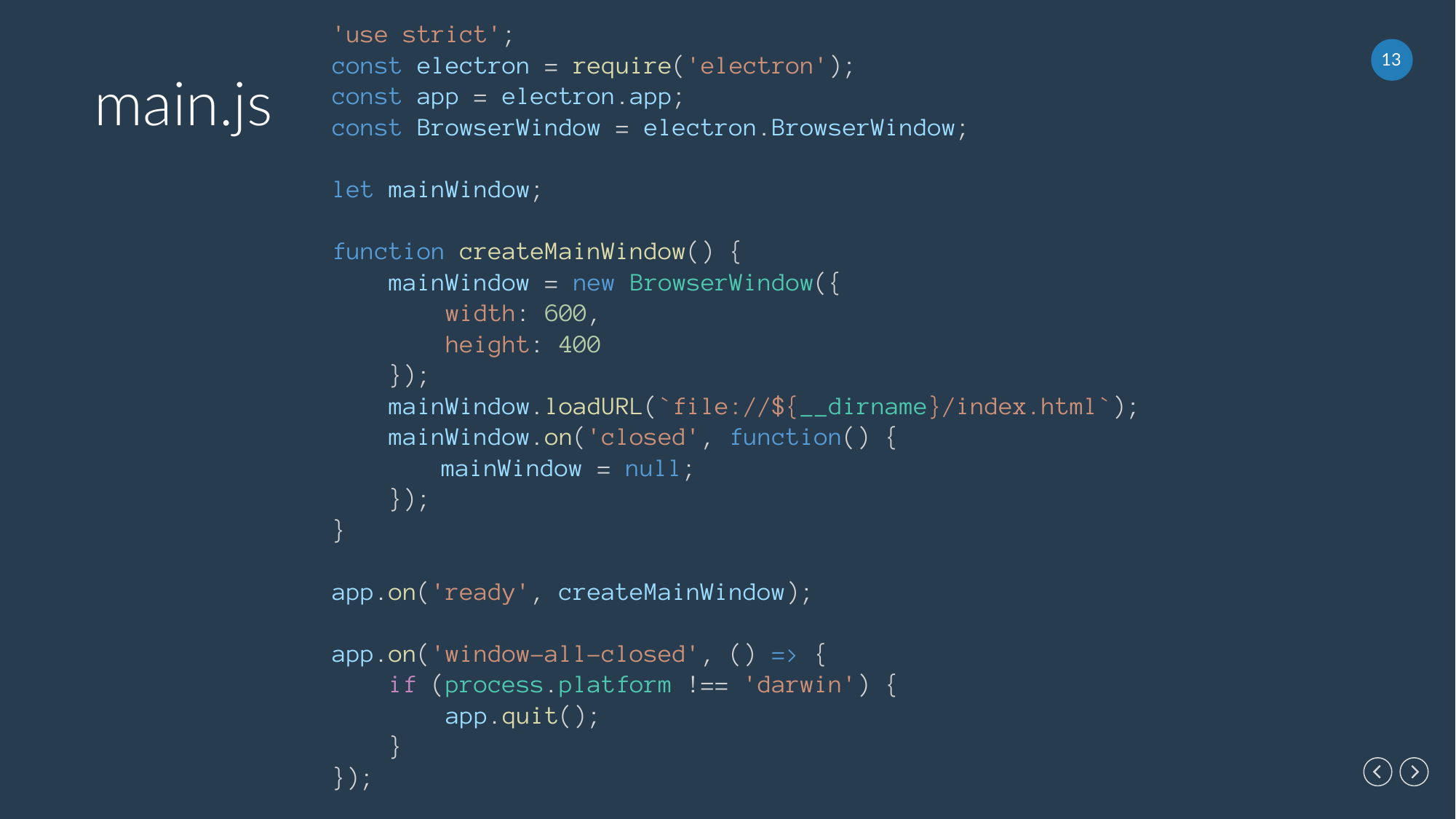

'use strict';
const electron = require('electron');
const app = electron.app;
const BrowserWindow = electron.BrowserWindow;
let mainWindow;
function createMainWindow() {
    mainWindow = new BrowserWindow({
        width: 600,
        height: 400
    });
    mainWindow.loadURL(`file://${__dirname}/index.html`);
    mainWindow.on('closed', function() {
	mainWindow = null;
    });
}
app.on('ready', createMainWindow);
app.on('window-all-closed', () => {
    if (process.platform !== 'darwin') {
        app.quit();
    }
});
main.js